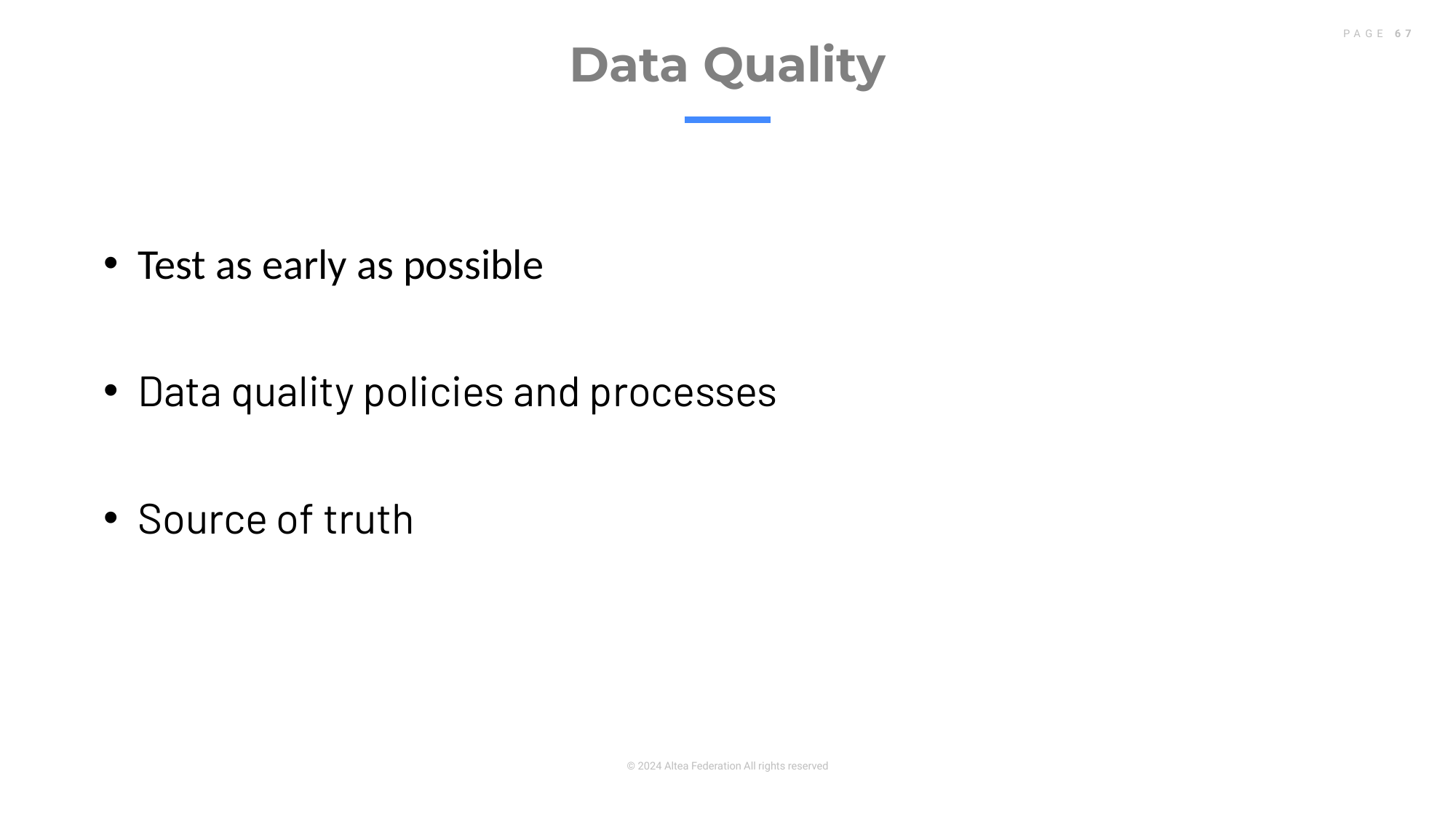

# Data Quality
PAGE 67
Test as early as possible
Data quality policies and processes
Source of truth